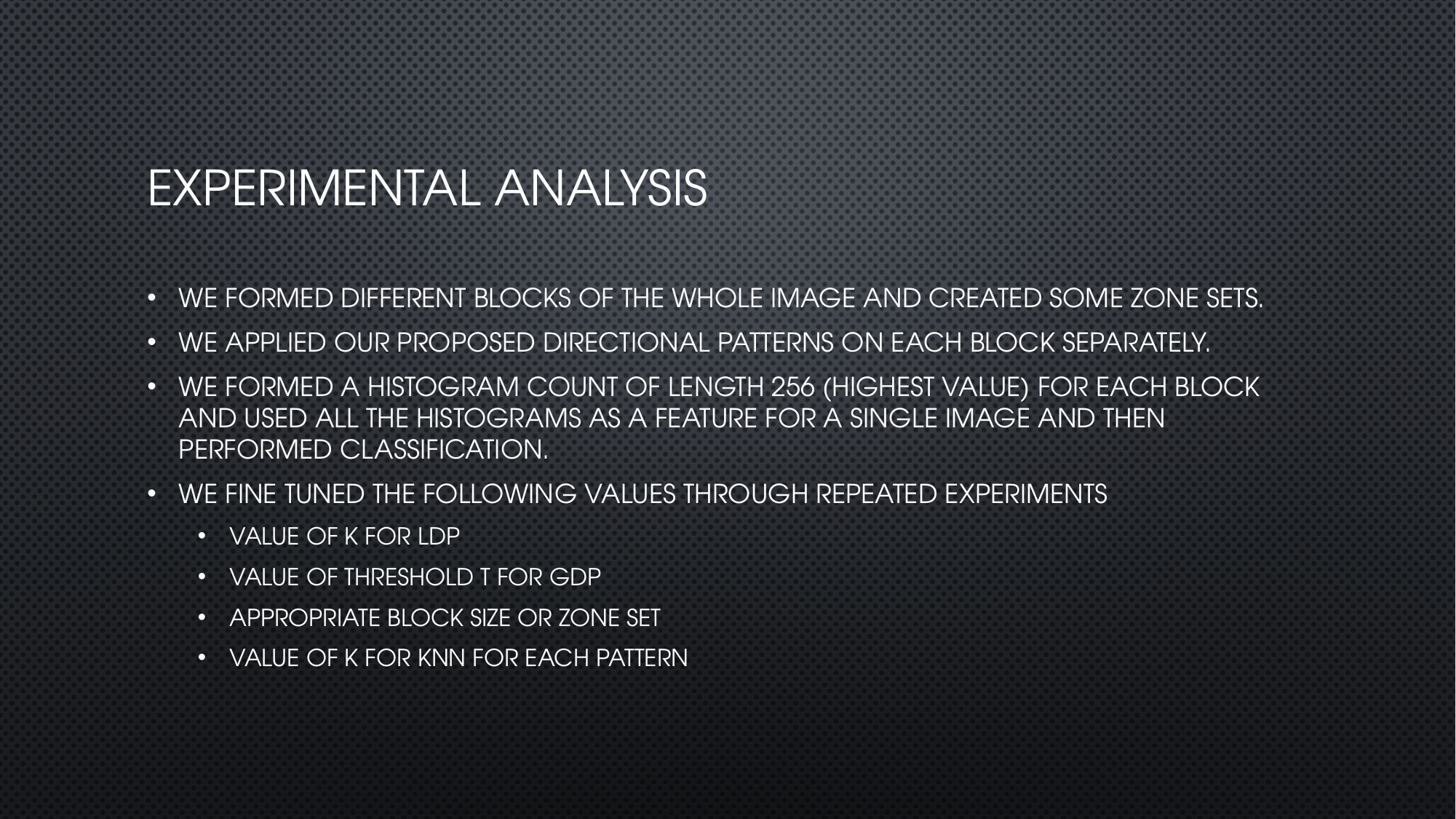

# Experimental analysis
We formed different blocks of the whole image and created some zone sets.
We Applied our Proposed Directional Patterns on each block separately.
We formed a histogram count of length 256 (highest value) for each block and used all the Histograms as a feature for a single image and then performed classification.
We fine Tuned the following values through repeated experiments
Value of K for LDP
Value of Threshold T for GDP
Appropriate Block Size or Zone Set
Value of K for KNN for each pattern